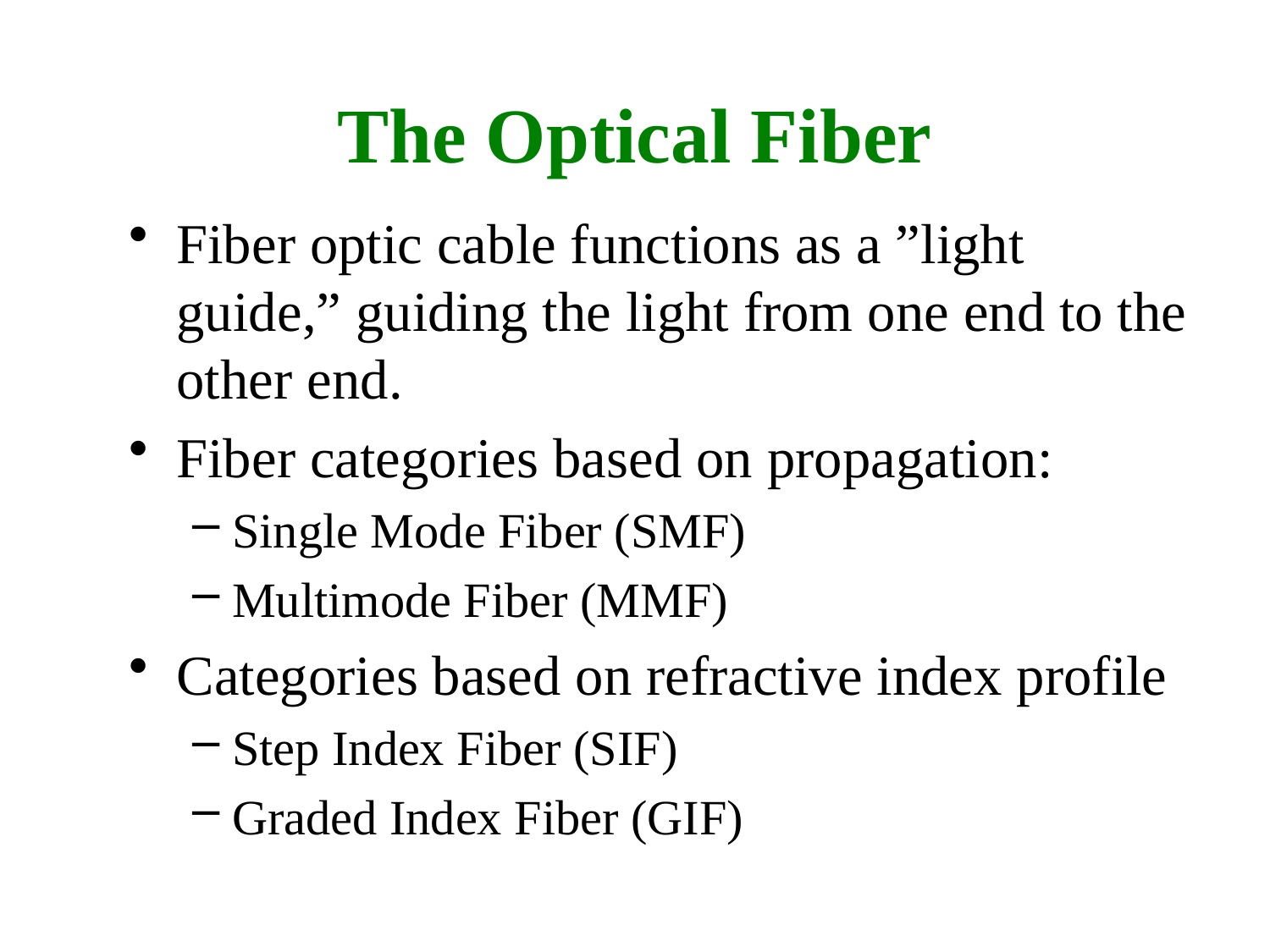

# The Optical Fiber
Fiber optic cable functions as a ”light guide,” guiding the light from one end to the other end.
Fiber categories based on propagation:
Single Mode Fiber (SMF)
Multimode Fiber (MMF)
Categories based on refractive index profile
Step Index Fiber (SIF)
Graded Index Fiber (GIF)